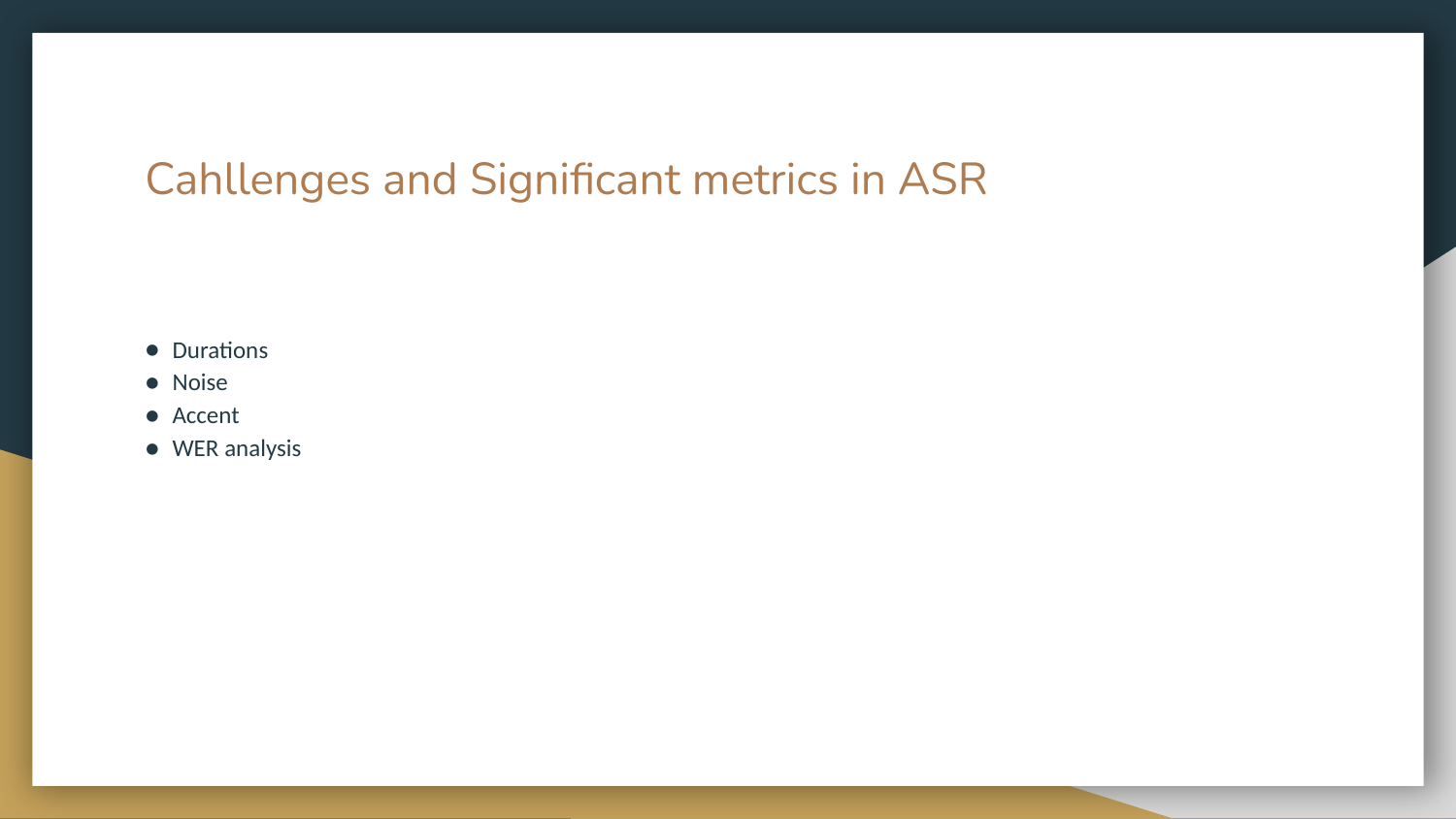

# Cahllenges and Significant metrics in ASR
Durations
Noise
Accent
WER analysis